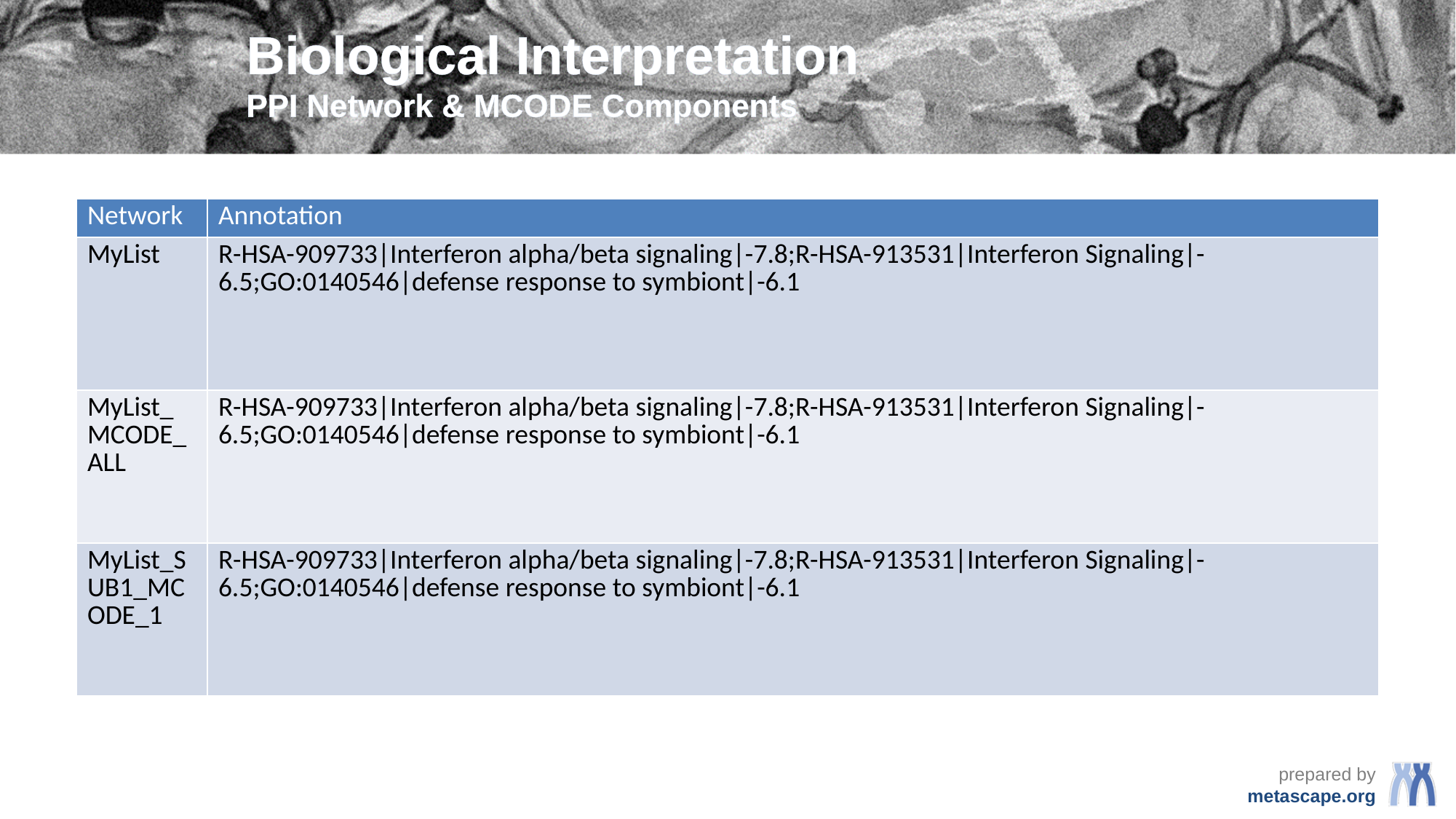

# Biological Interpretation PPI Network & MCODE Components
| Network | Annotation |
| --- | --- |
| MyList | R-HSA-909733|Interferon alpha/beta signaling|-7.8;R-HSA-913531|Interferon Signaling|-6.5;GO:0140546|defense response to symbiont|-6.1 |
| MyList\_MCODE\_ALL | R-HSA-909733|Interferon alpha/beta signaling|-7.8;R-HSA-913531|Interferon Signaling|-6.5;GO:0140546|defense response to symbiont|-6.1 |
| MyList\_SUB1\_MCODE\_1 | R-HSA-909733|Interferon alpha/beta signaling|-7.8;R-HSA-913531|Interferon Signaling|-6.5;GO:0140546|defense response to symbiont|-6.1 |